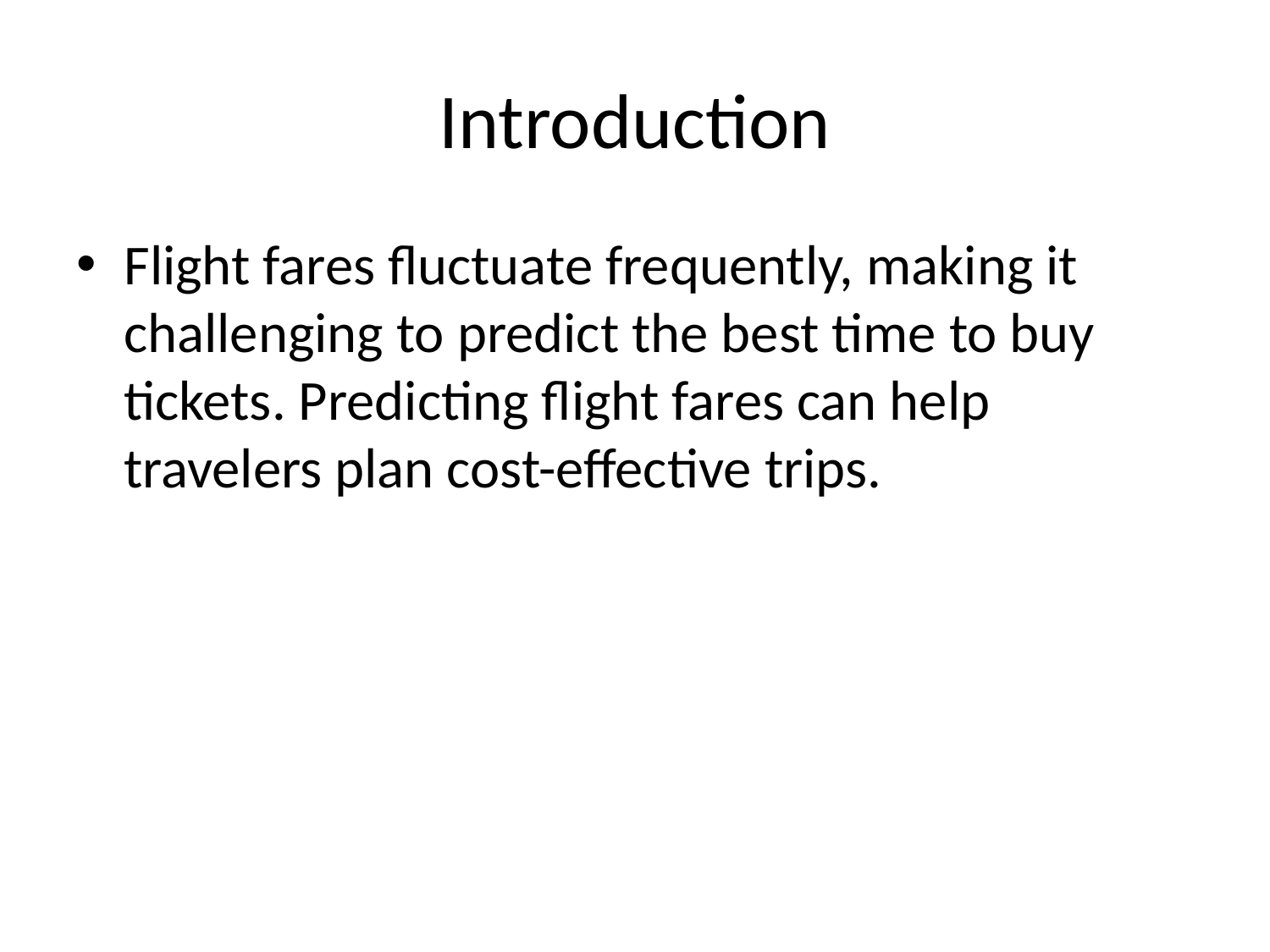

# Introduction
Flight fares fluctuate frequently, making it challenging to predict the best time to buy tickets. Predicting flight fares can help travelers plan cost-effective trips.